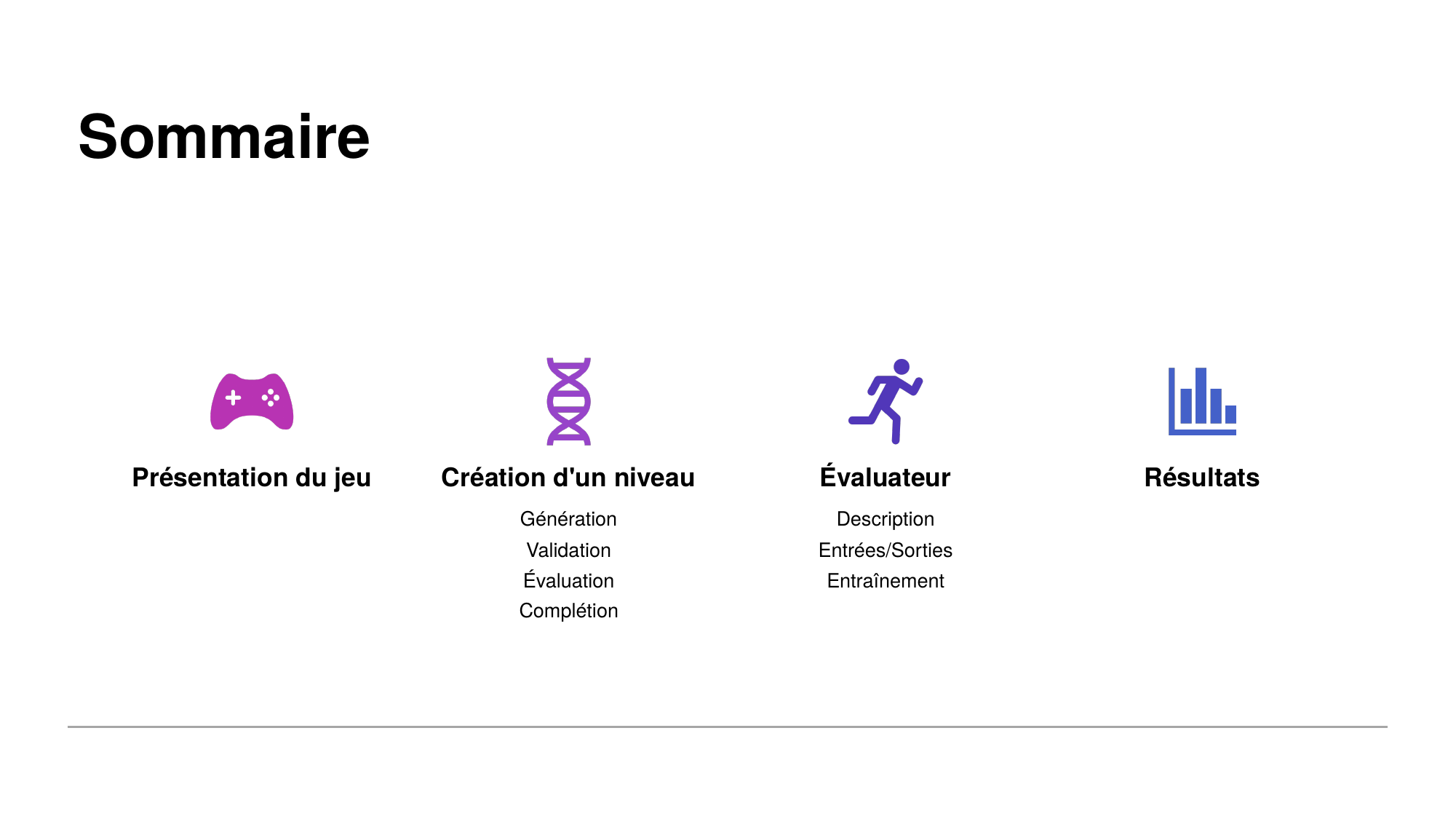

# Sommaire
Présentation du jeu
Création d'un niveau
Génération
Validation
Évaluation
Complétion
Évaluateur
Description
Entrées/Sorties
Entraînement
Résultats